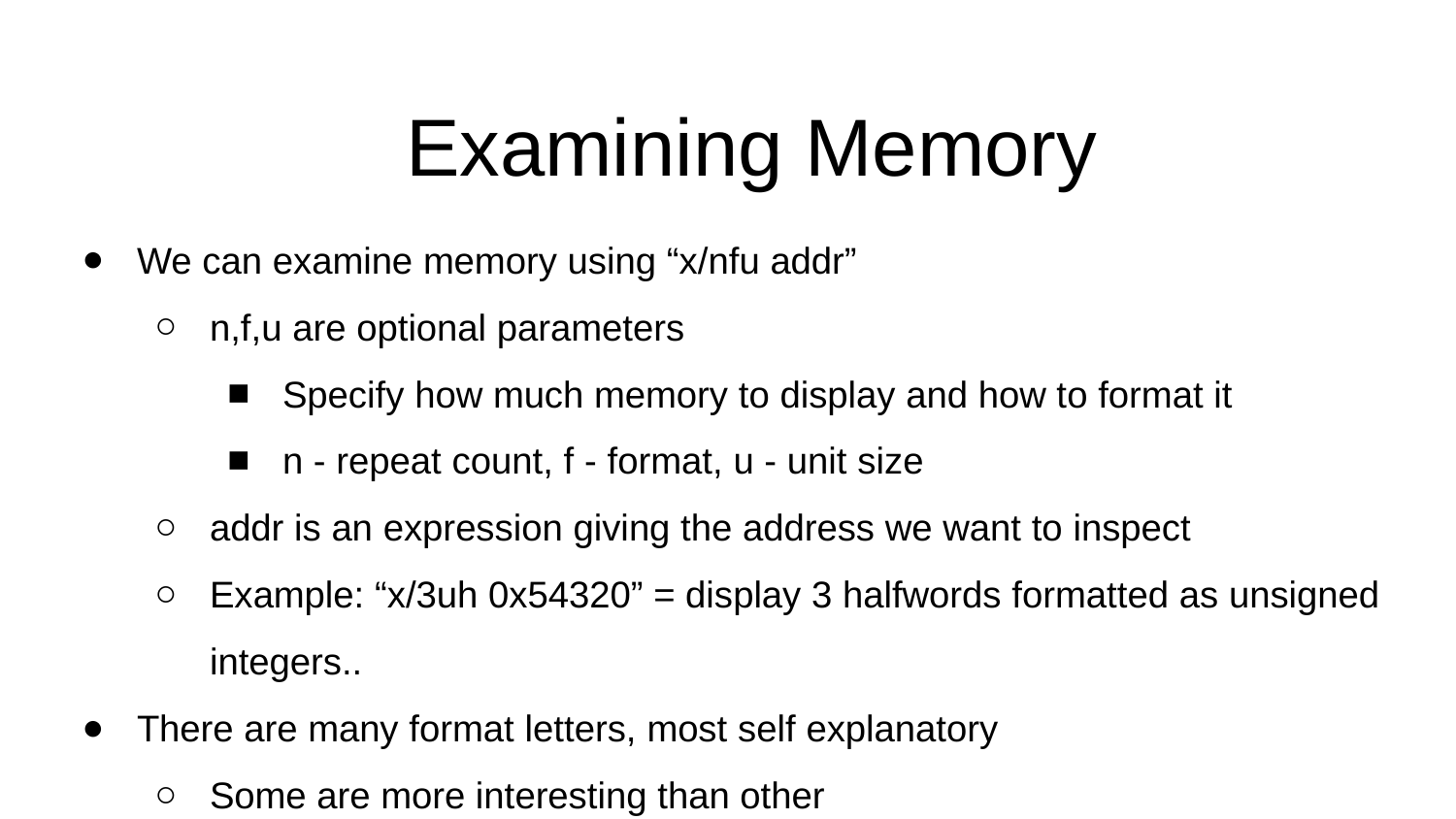

# Examining Memory
We can examine memory using “x/nfu addr”
n,f,u are optional parameters
Specify how much memory to display and how to format it
n - repeat count, f - format, u - unit size
addr is an expression giving the address we want to inspect
Example: “x/3uh 0x54320” = display 3 halfwords formatted as unsigned integers..
There are many format letters, most self explanatory
Some are more interesting than other